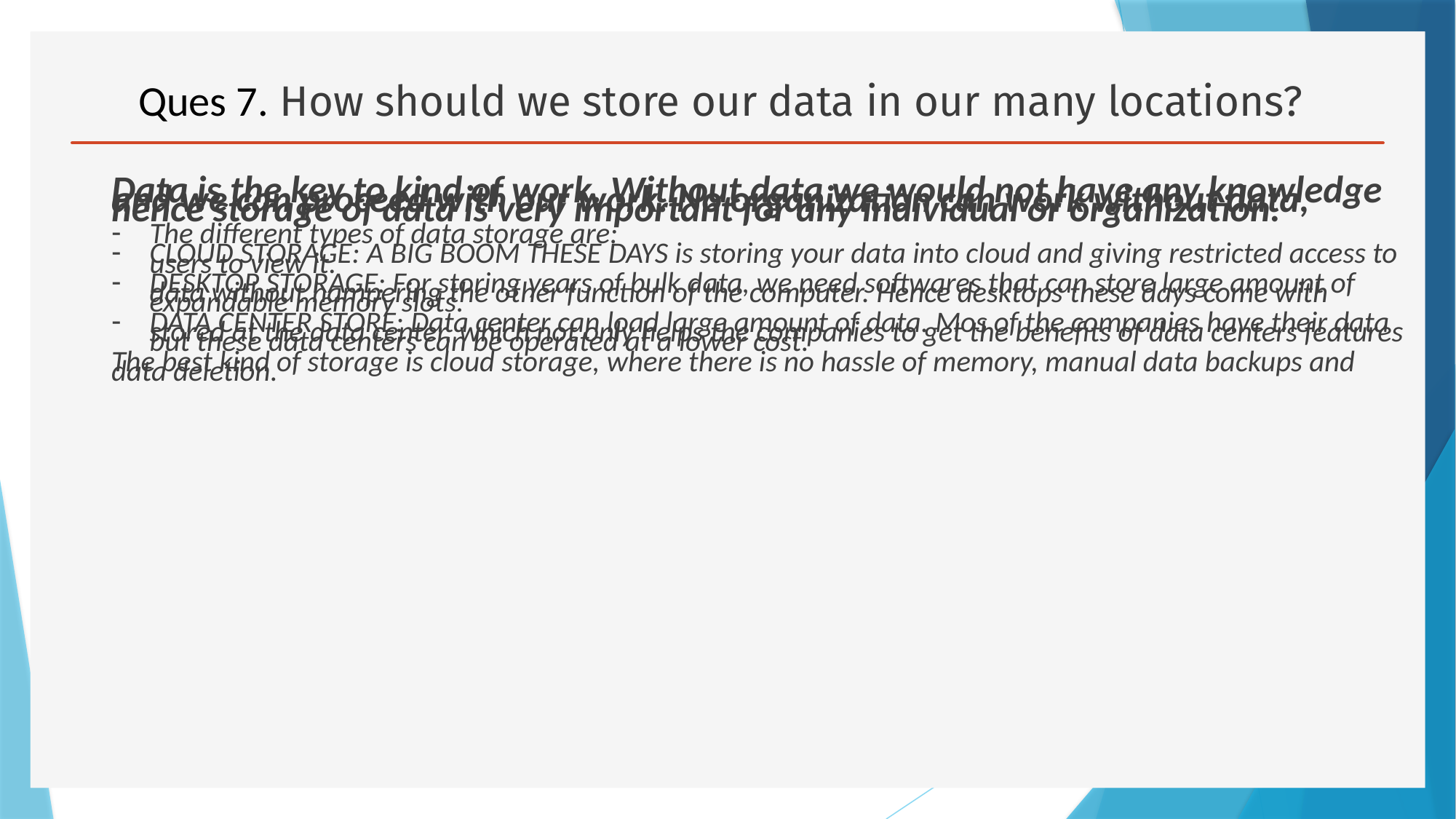

# Ques 7. How should we store our data in our many locations?

Data is the key to kind of work. Without data we would not have any knowledge and we can proceed with our work. No organization can work without data, hence storage of data is very important for any individual or organization.
The different types of data storage are:
CLOUD STORAGE: A BIG BOOM THESE DAYS is storing your data into cloud and giving restricted access to users to view it.
DESKTOP STORAGE: For storing years of bulk data, we need softwares that can store large amount of data without hampering the other function of the computer. Hence desktops these days come with expandable memory slots.
DATA CENTER STORE: Data center can load large amount of data. Mos of the companies have their data stored at the data center, which not only helps the companies to get the benefits of data centers features but these data centers can be operated at a lower cost.
The best kind of storage is cloud storage, where there is no hassle of memory, manual data backups and data deletion.